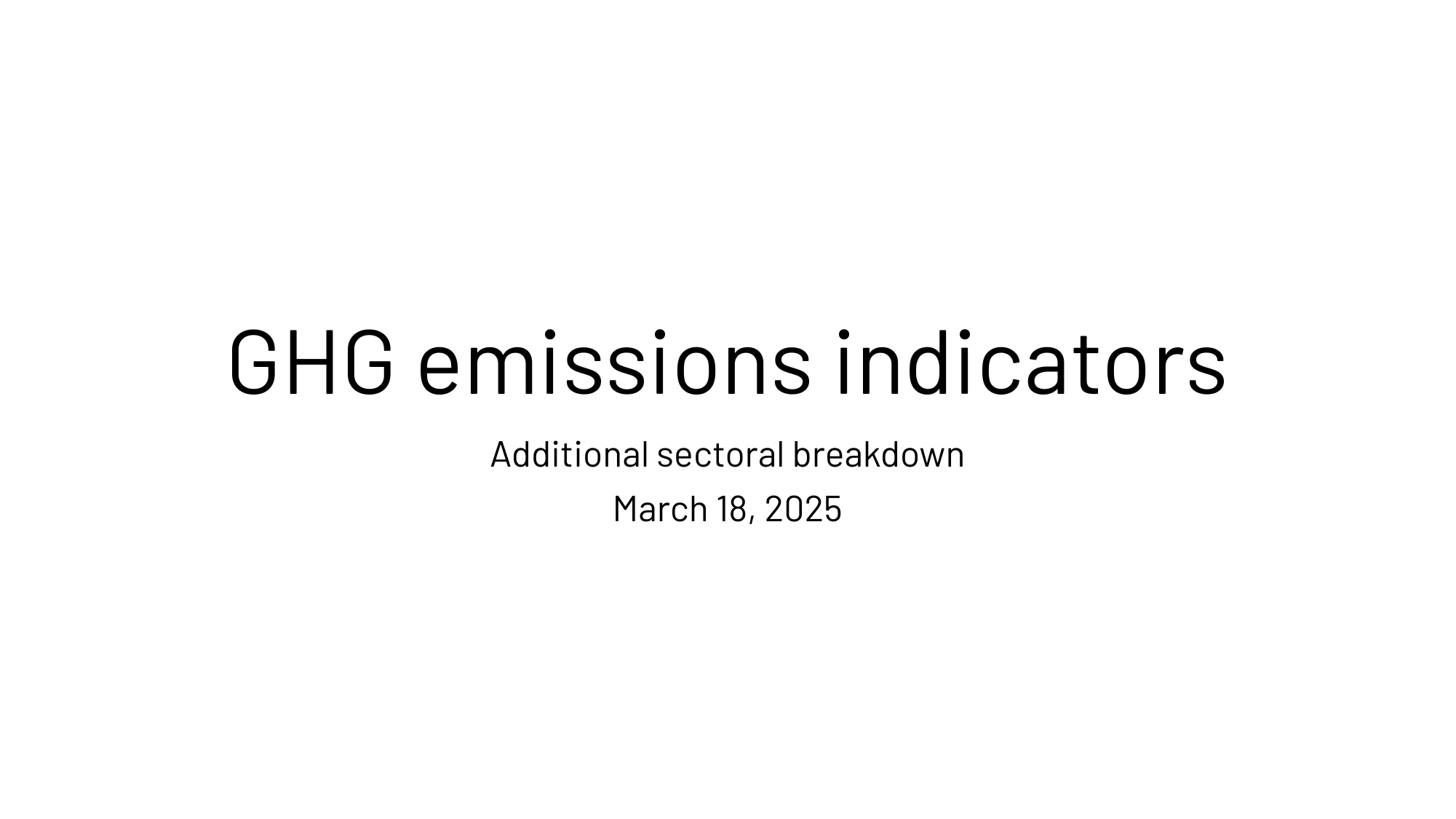

# GHG emissions indicators
Additional sectoral breakdown
March 18, 2025